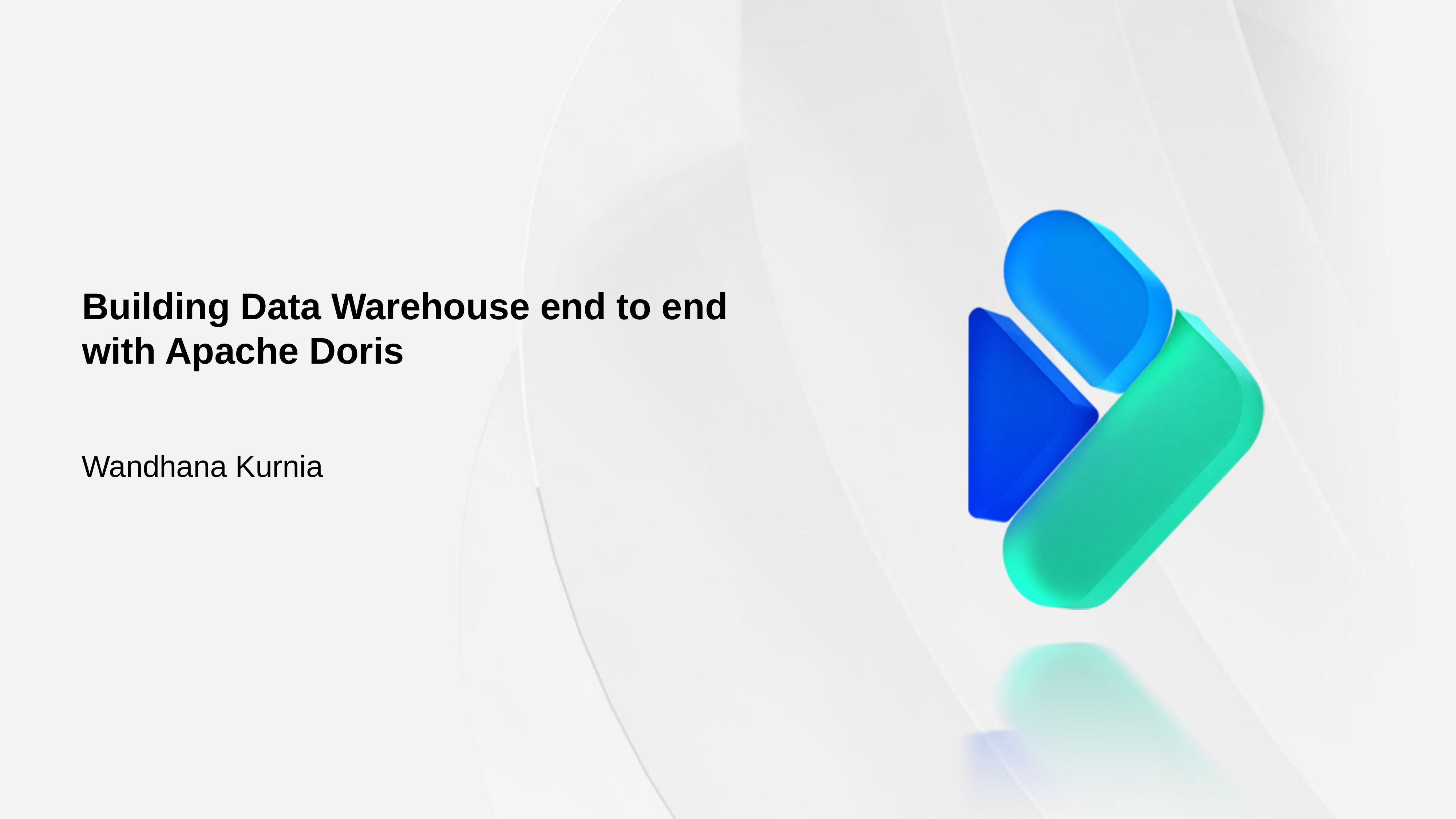

# Building Data Warehouse end to end
with Apache Doris
Wandhana Kurnia